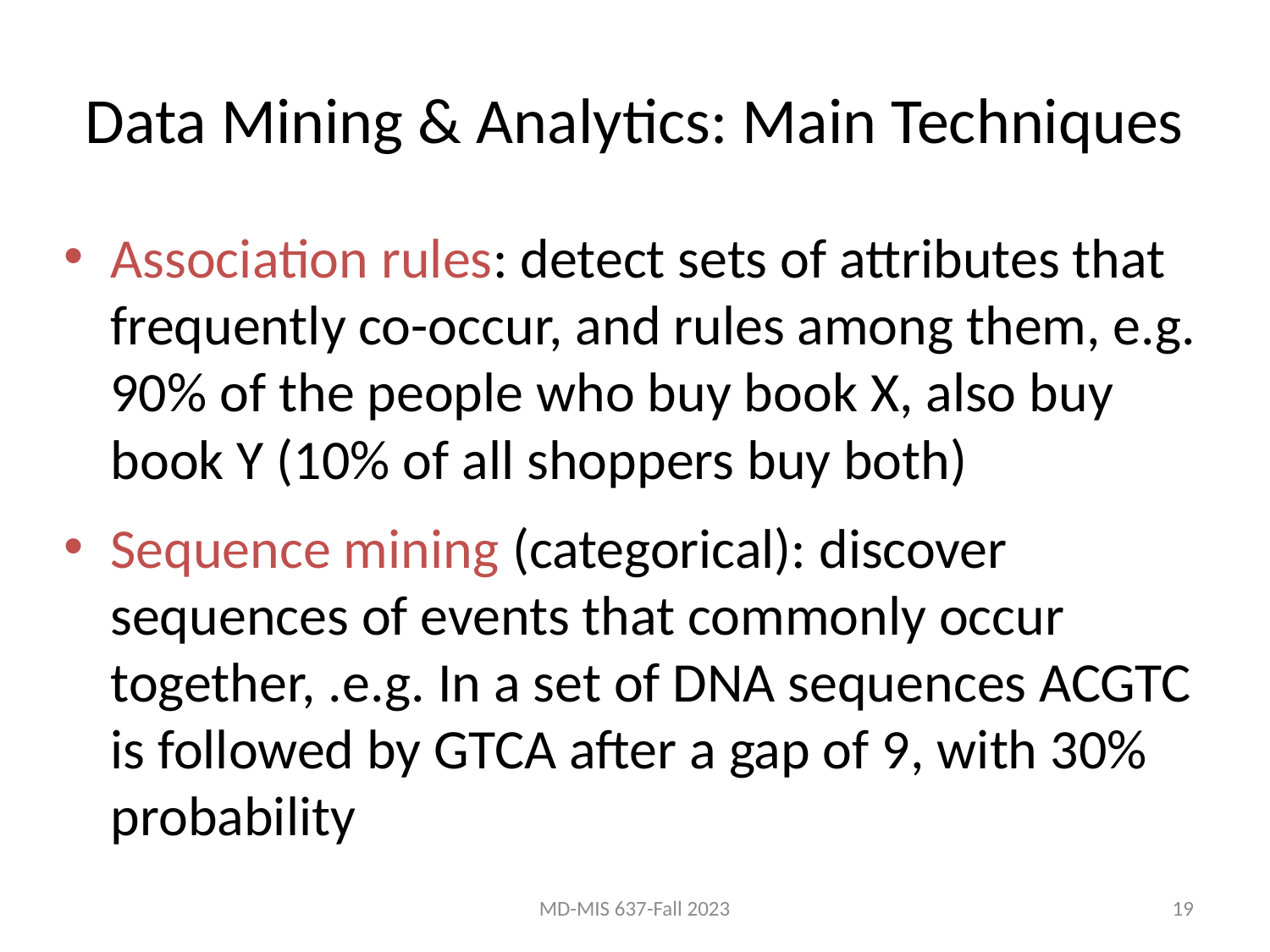

# Data Mining & Analytics: Main Techniques
Association rules: detect sets of attributes that frequently co-occur, and rules among them, e.g. 90% of the people who buy book X, also buy book Y (10% of all shoppers buy both)
Sequence mining (categorical): discover sequences of events that commonly occur together, .e.g. In a set of DNA sequences ACGTC is followed by GTCA after a gap of 9, with 30% probability

MD-MIS 637-Fall 2023
19